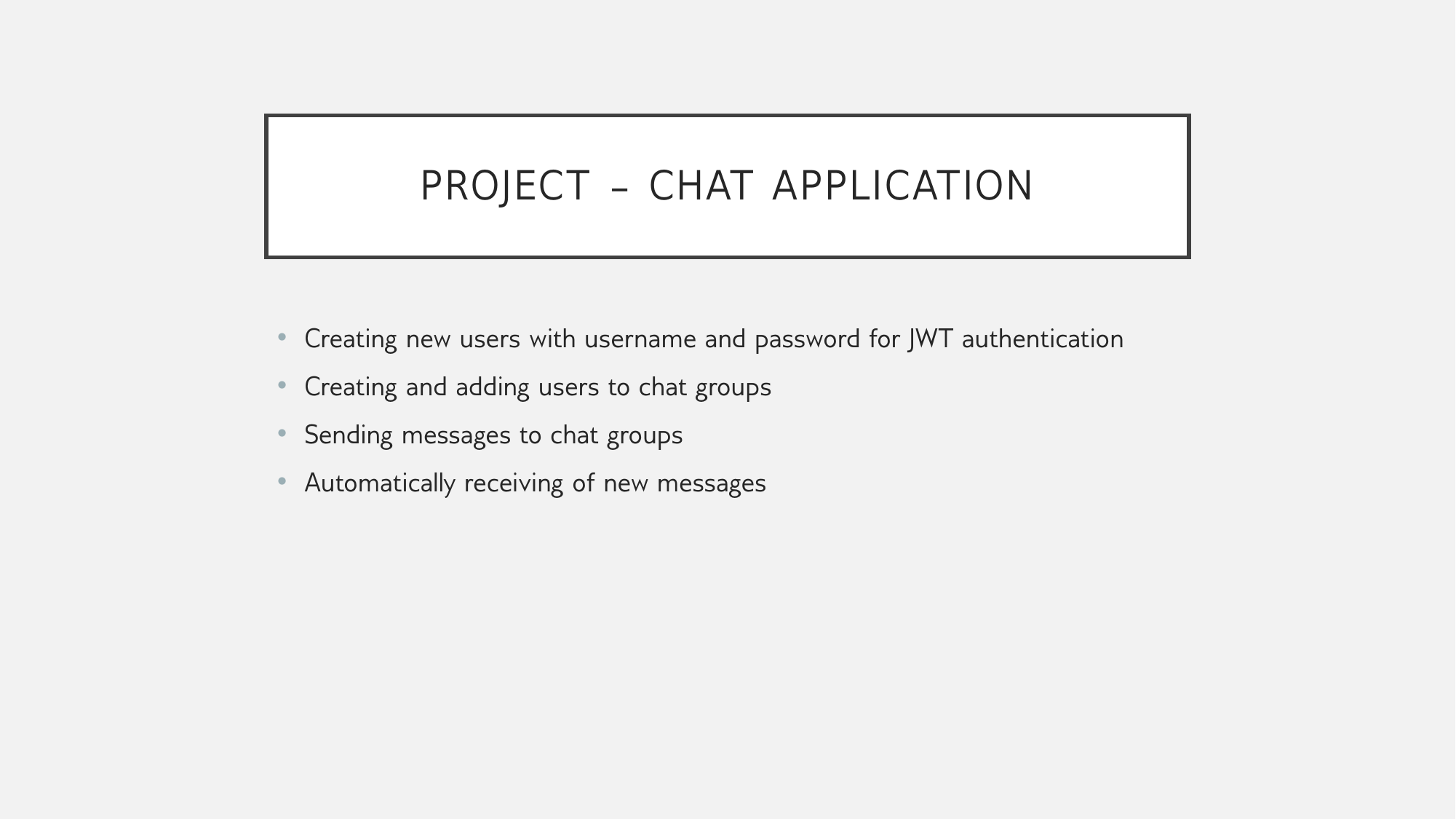

# Project – Chat Application
Creating new users with username and password for JWT authentication
Creating and adding users to chat groups
Sending messages to chat groups
Automatically receiving of new messages